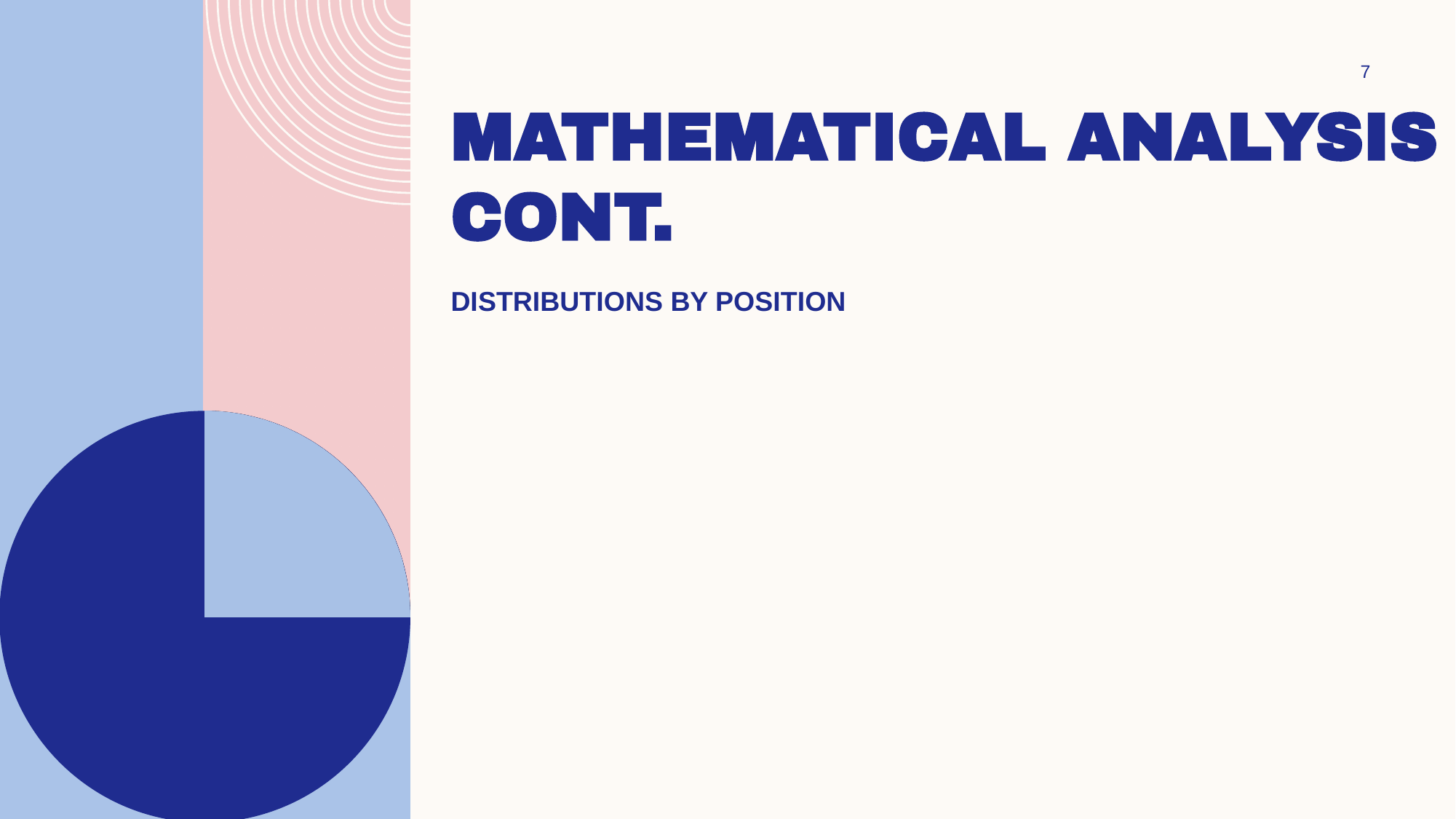

7
# Mathematical analysis Cont.
Distributions by Position